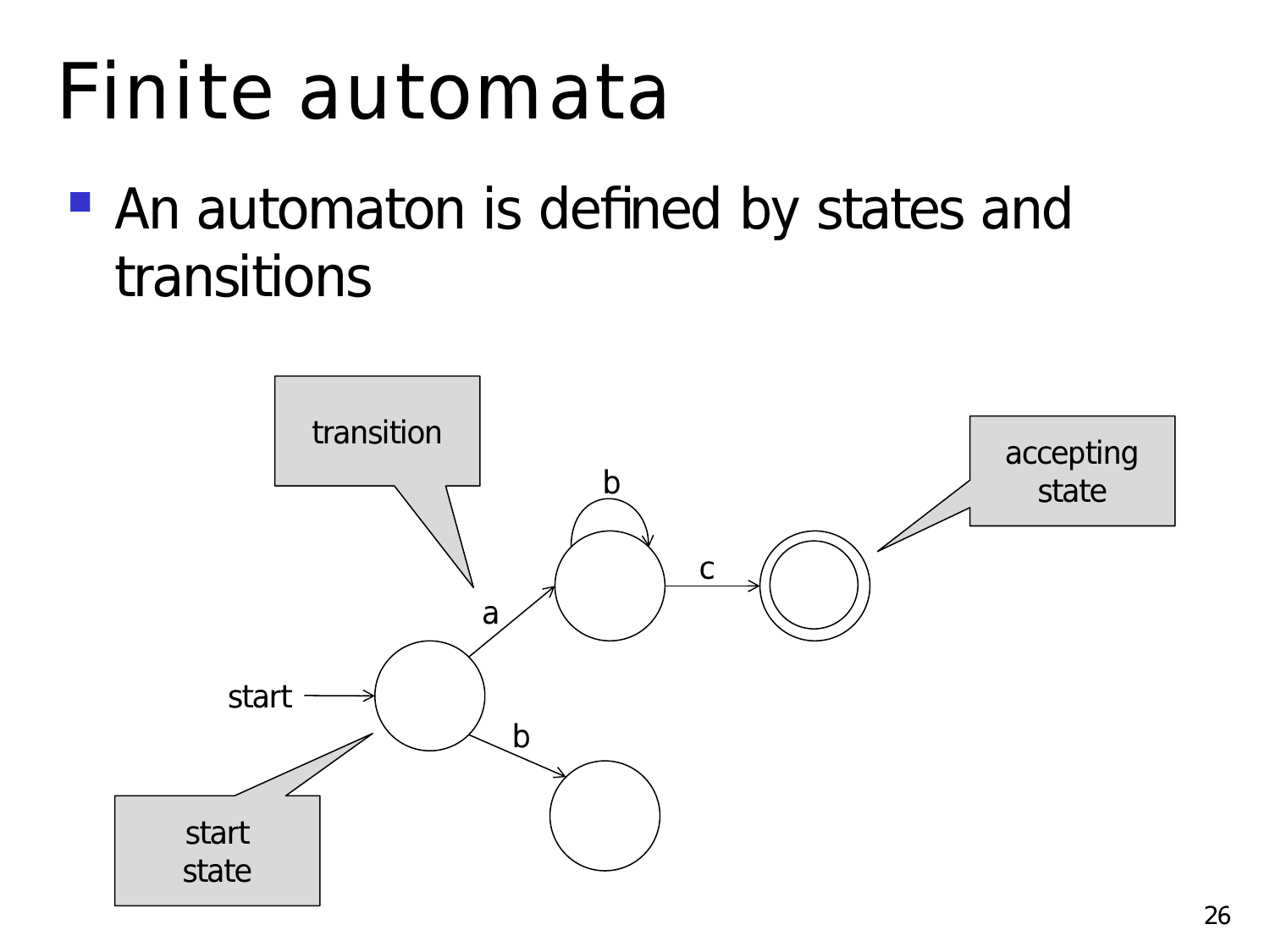

# Finite automata
An automaton is defined by states and transitions
transition
accepting
state
b

c

a

start
b

start
state
26